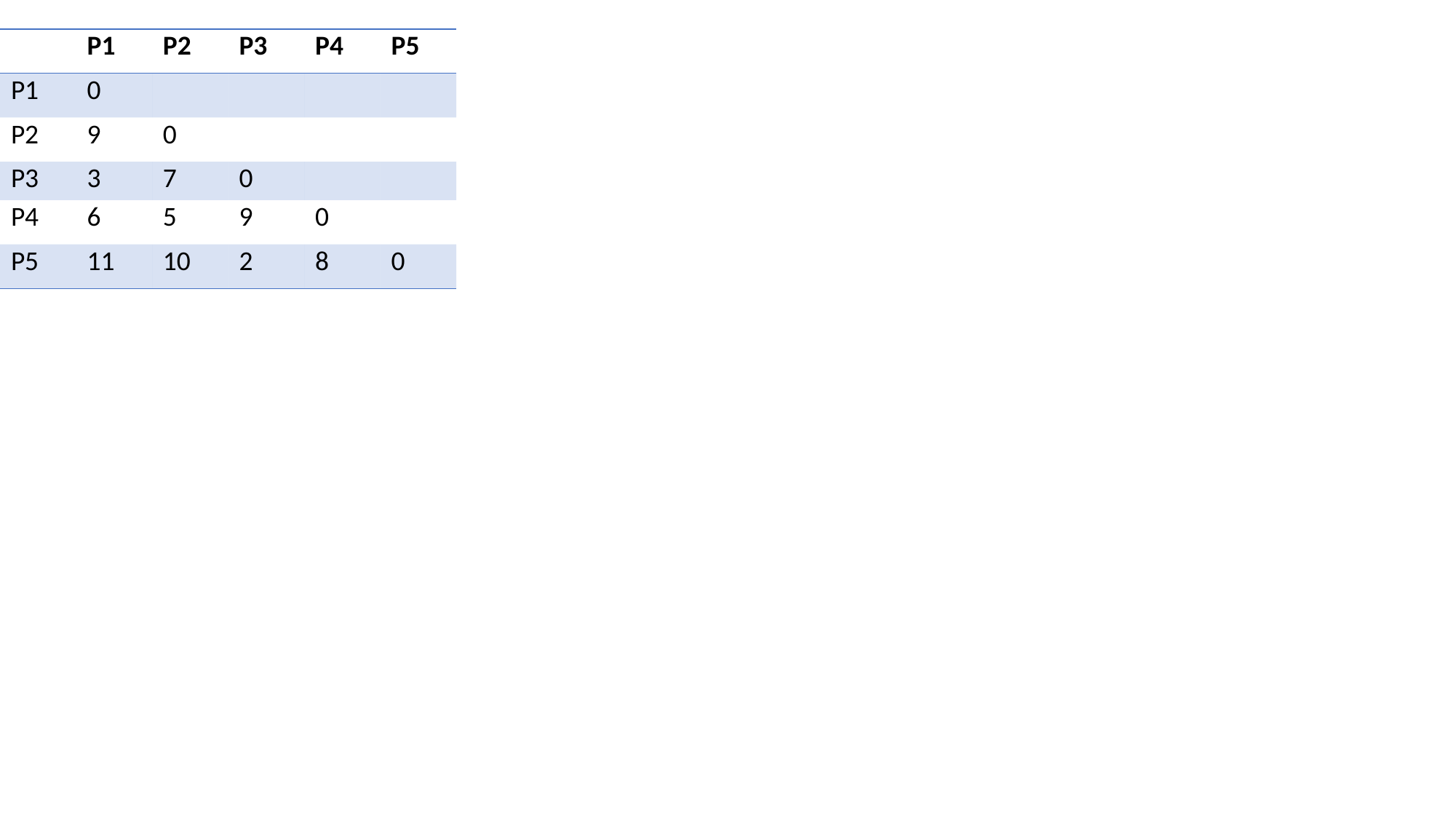

|  | P1 | P2 | P3 | P4 | P5 |
| --- | --- | --- | --- | --- | --- |
| P1 | 0 |  |  |  |  |
| P2 | 9 | 0 |  |  |  |
| P3 | 3 | 7 | 0 |  |  |
| P4 | 6 | 5 | 9 | 0 |  |
| P5 | 11 | 10 | 2 | 8 | 0 |